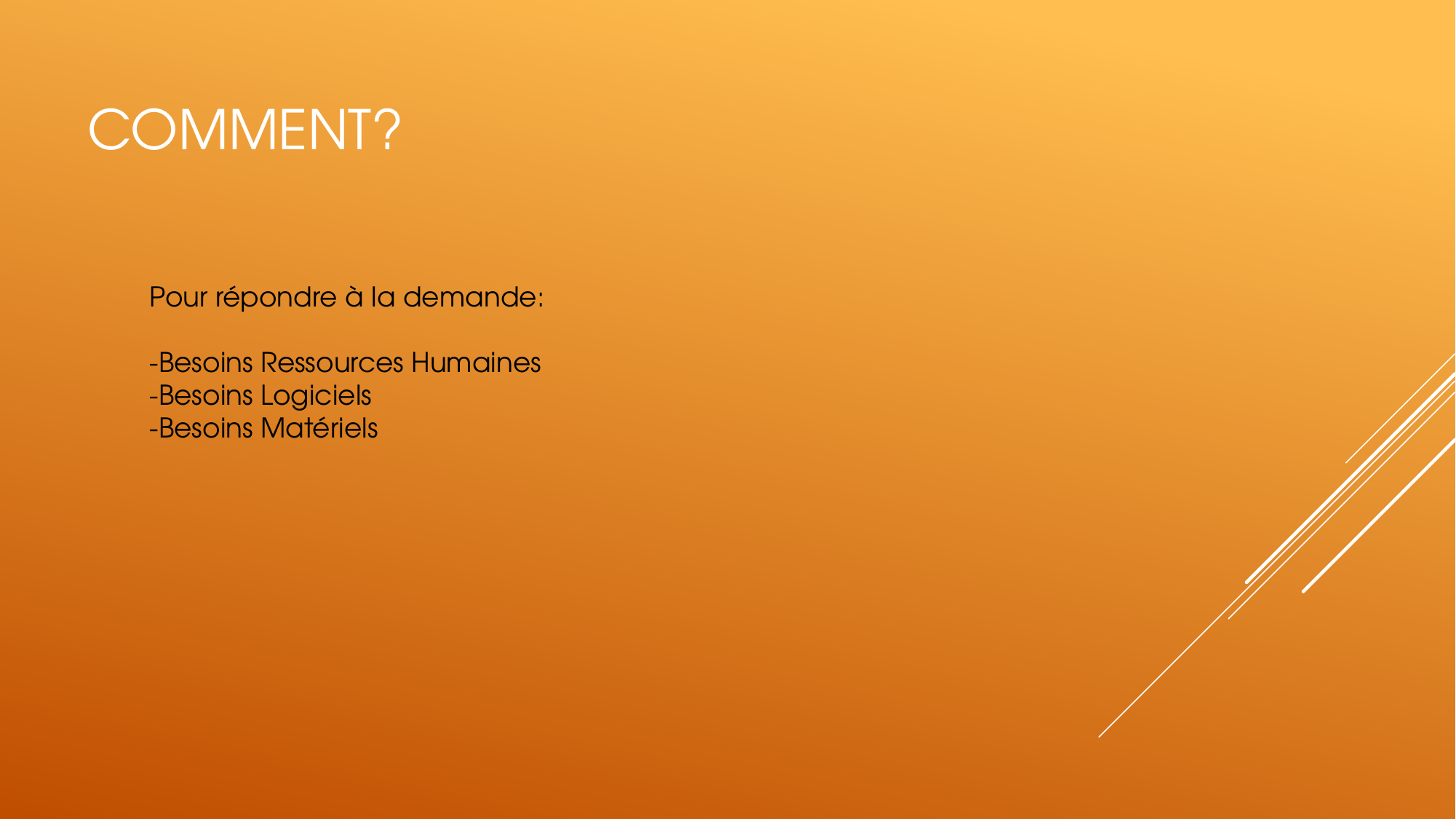

# Comment?
Pour répondre à la demande:

-Besoins Ressources Humaines
-Besoins Logiciels
-Besoins Matériels